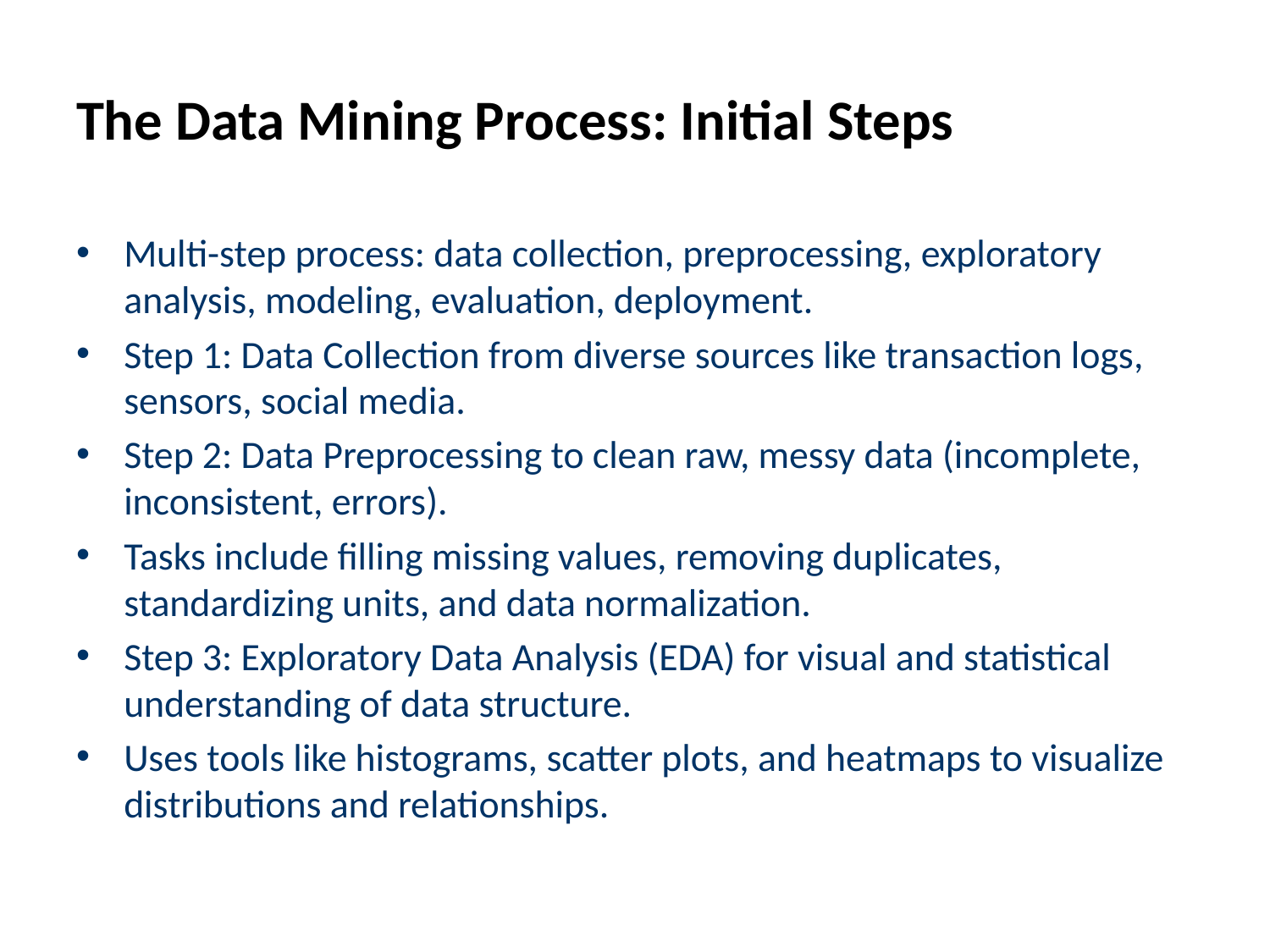

# The Data Mining Process: Initial Steps
Multi-step process: data collection, preprocessing, exploratory analysis, modeling, evaluation, deployment.
Step 1: Data Collection from diverse sources like transaction logs, sensors, social media.
Step 2: Data Preprocessing to clean raw, messy data (incomplete, inconsistent, errors).
Tasks include filling missing values, removing duplicates, standardizing units, and data normalization.
Step 3: Exploratory Data Analysis (EDA) for visual and statistical understanding of data structure.
Uses tools like histograms, scatter plots, and heatmaps to visualize distributions and relationships.